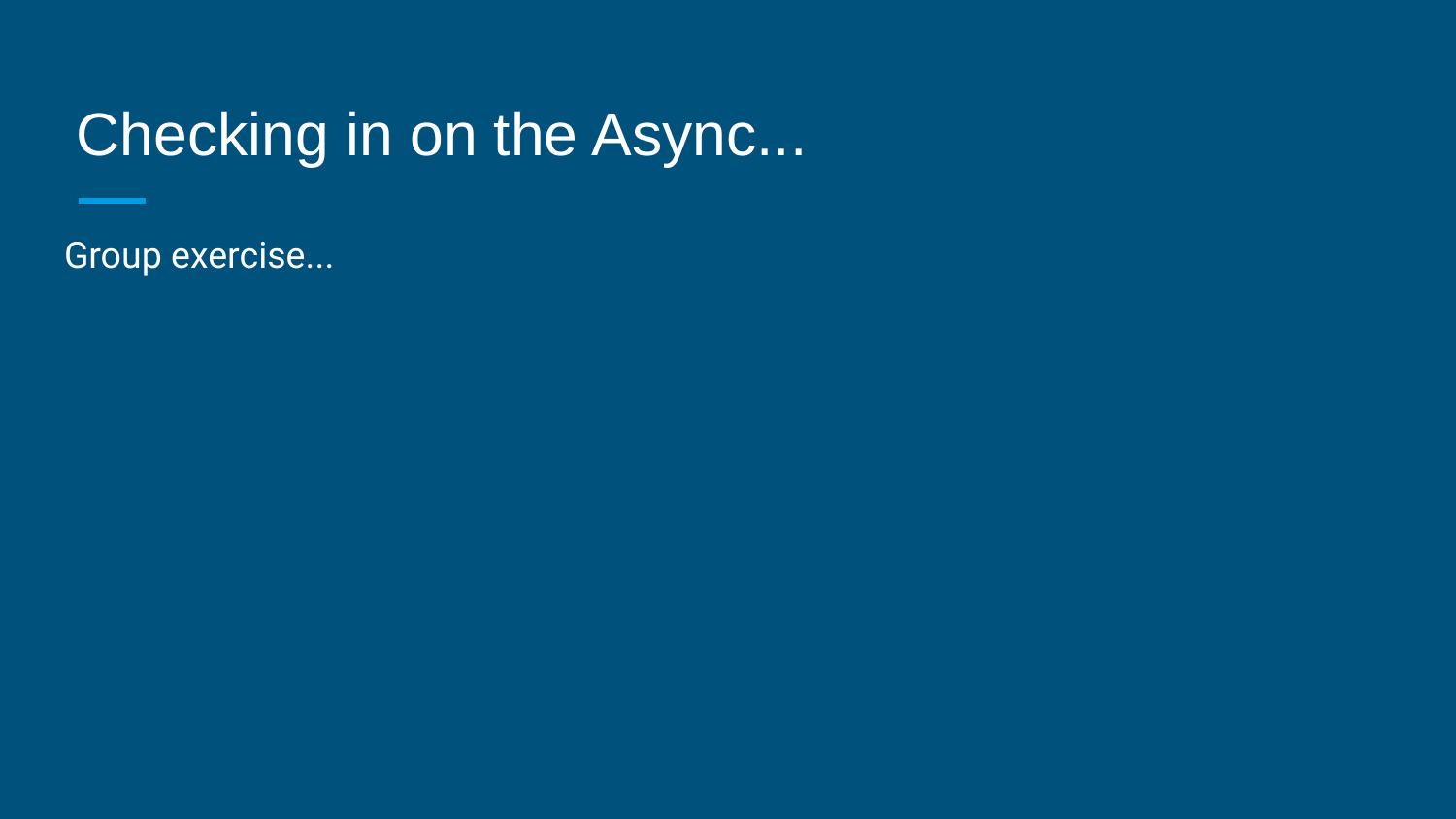

# Checking in on the Async...
Group exercise...